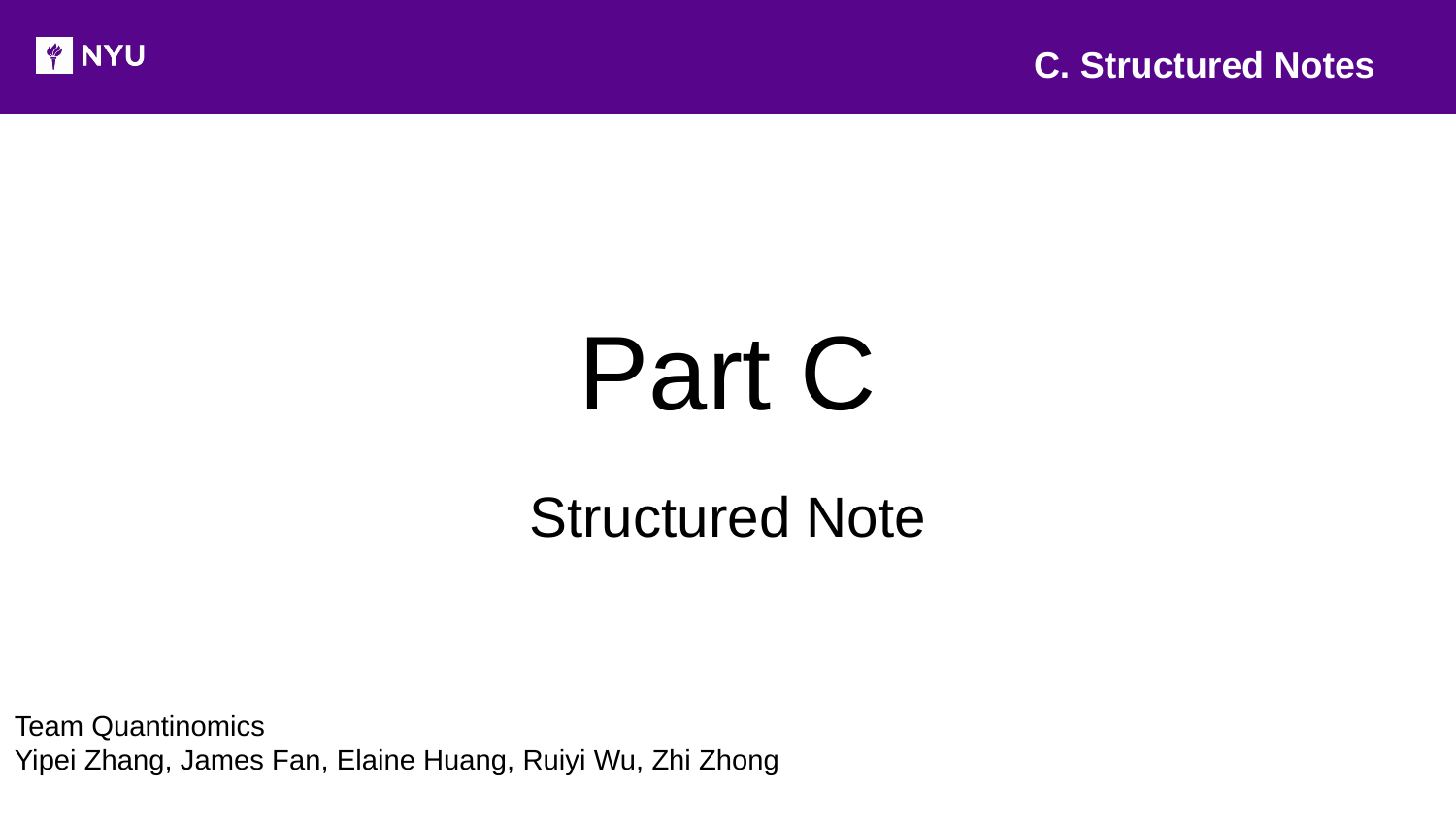

C. Structured Notes

# Part C
Structured Note
Team Quantinomics
Yipei Zhang, James Fan, Elaine Huang, Ruiyi Wu, Zhi Zhong